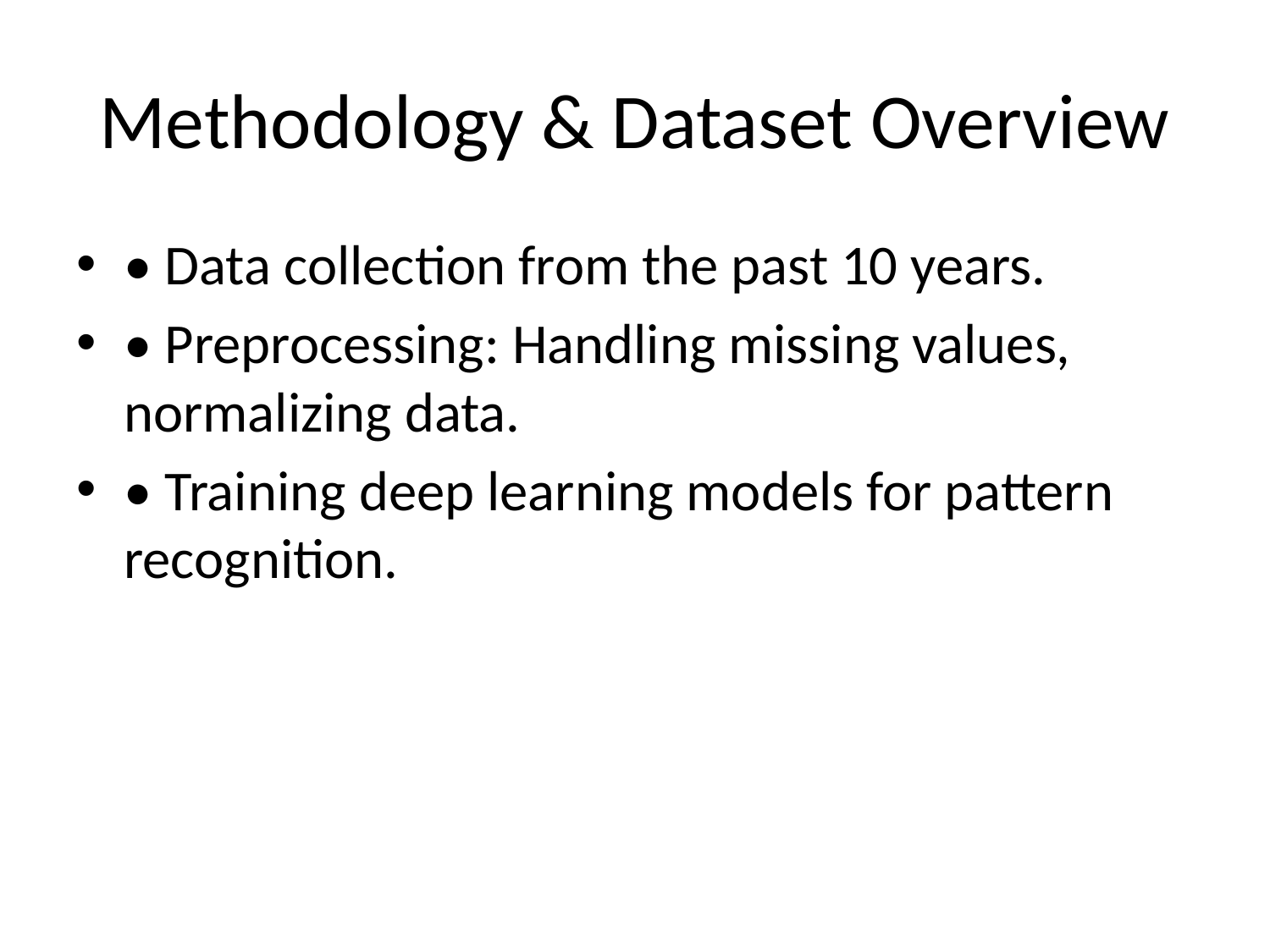

# Methodology & Dataset Overview
• Data collection from the past 10 years.
• Preprocessing: Handling missing values, normalizing data.
• Training deep learning models for pattern recognition.